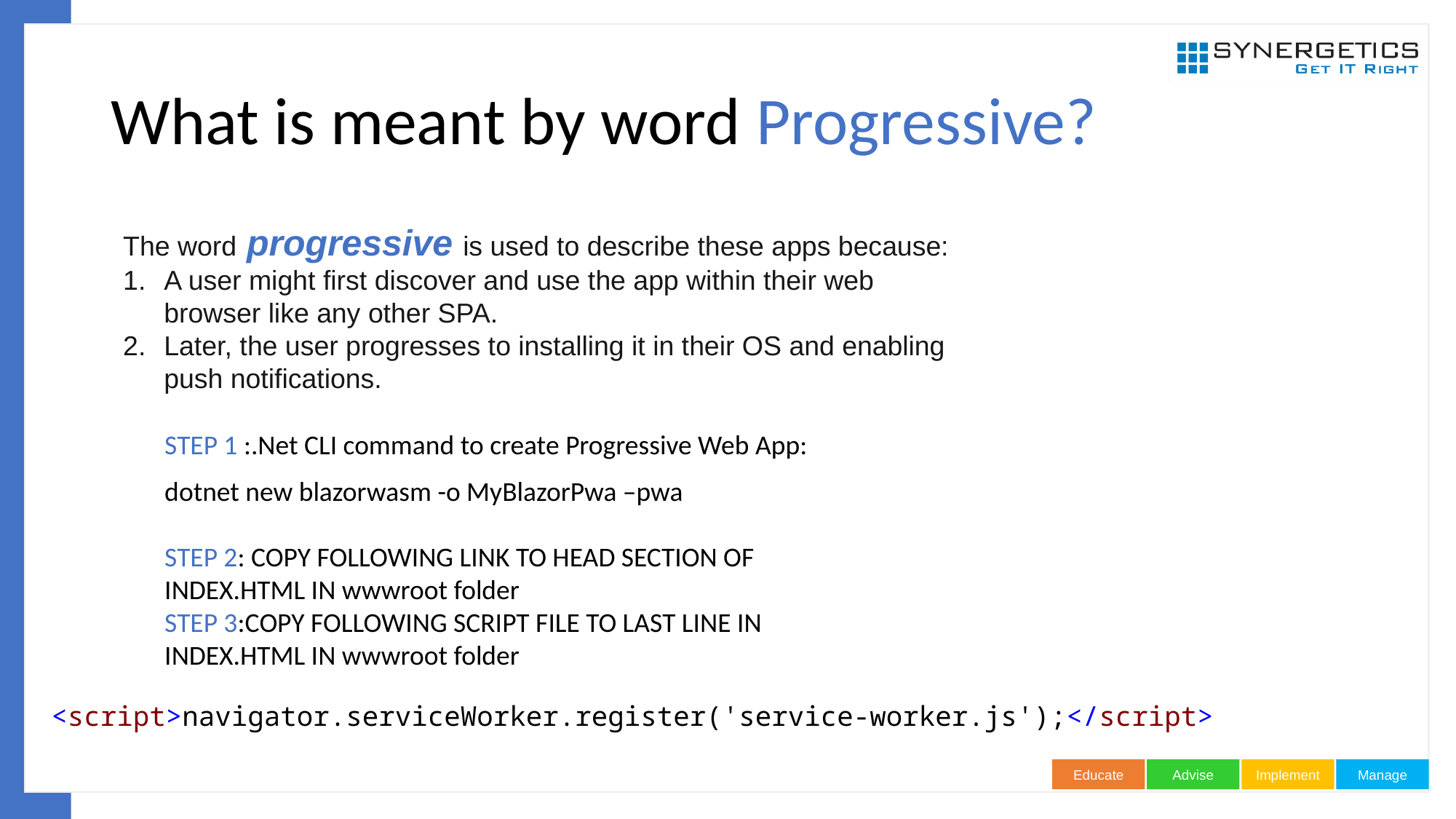

# What is meant by word Progressive?
The word progressive is used to describe these apps because:
A user might first discover and use the app within their web browser like any other SPA.
Later, the user progresses to installing it in their OS and enabling push notifications.
STEP 1 :.Net CLI command to create Progressive Web App:
dotnet new blazorwasm -o MyBlazorPwa –pwa

STEP 2: COPY FOLLOWING LINK TO HEAD SECTION OF INDEX.HTML IN wwwroot folder
STEP 3:COPY FOLLOWING SCRIPT FILE TO LAST LINE IN INDEX.HTML IN wwwroot folder
 <script>navigator.serviceWorker.register('service-worker.js');</script>